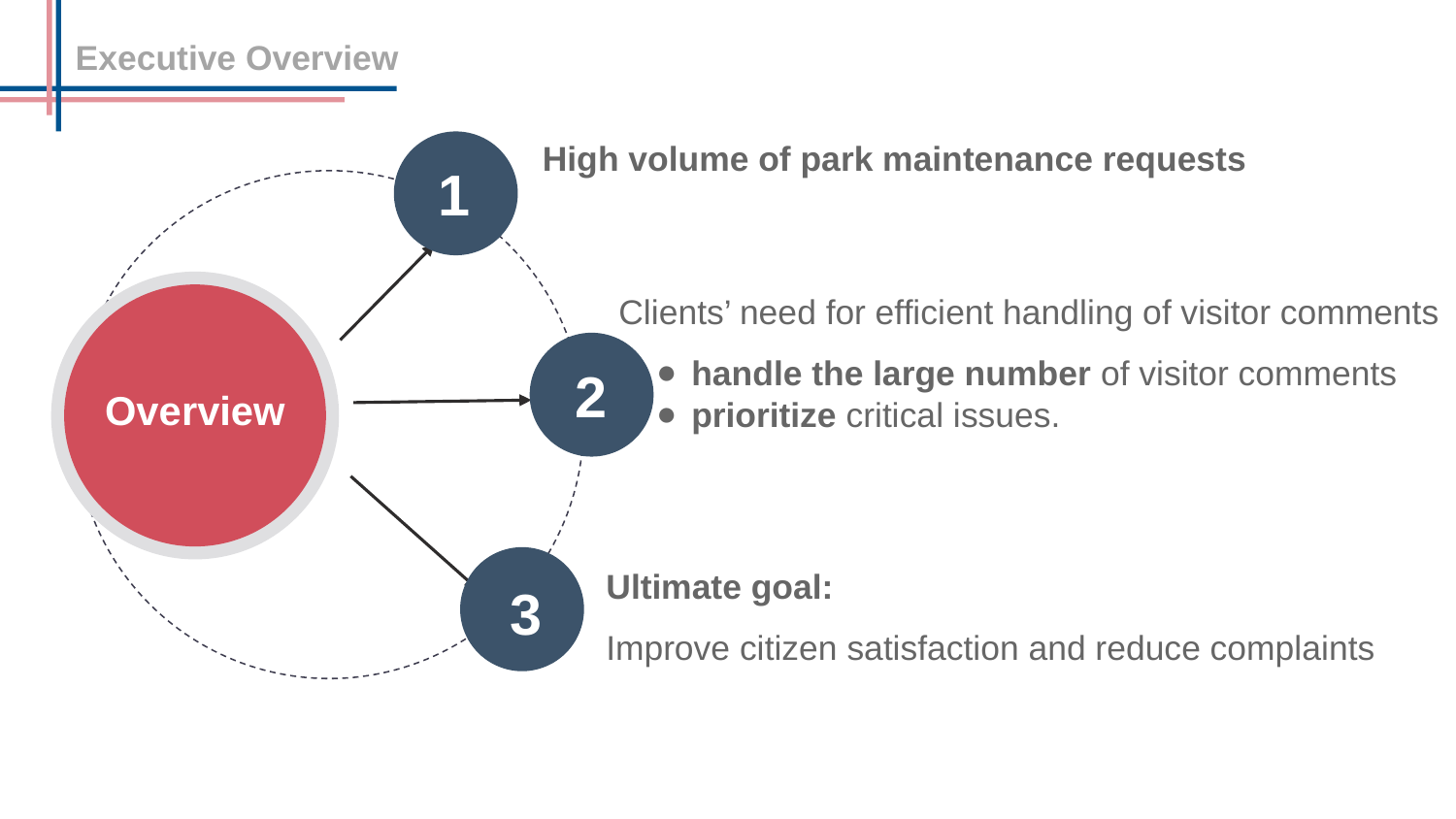

Executive Overview
High volume of park maintenance requests

1

2

3

Clients’ need for efficient handling of visitor comments
handle the large number of visitor comments
prioritize critical issues.

Overview
Ultimate goal:
Improve citizen satisfaction and reduce complaints